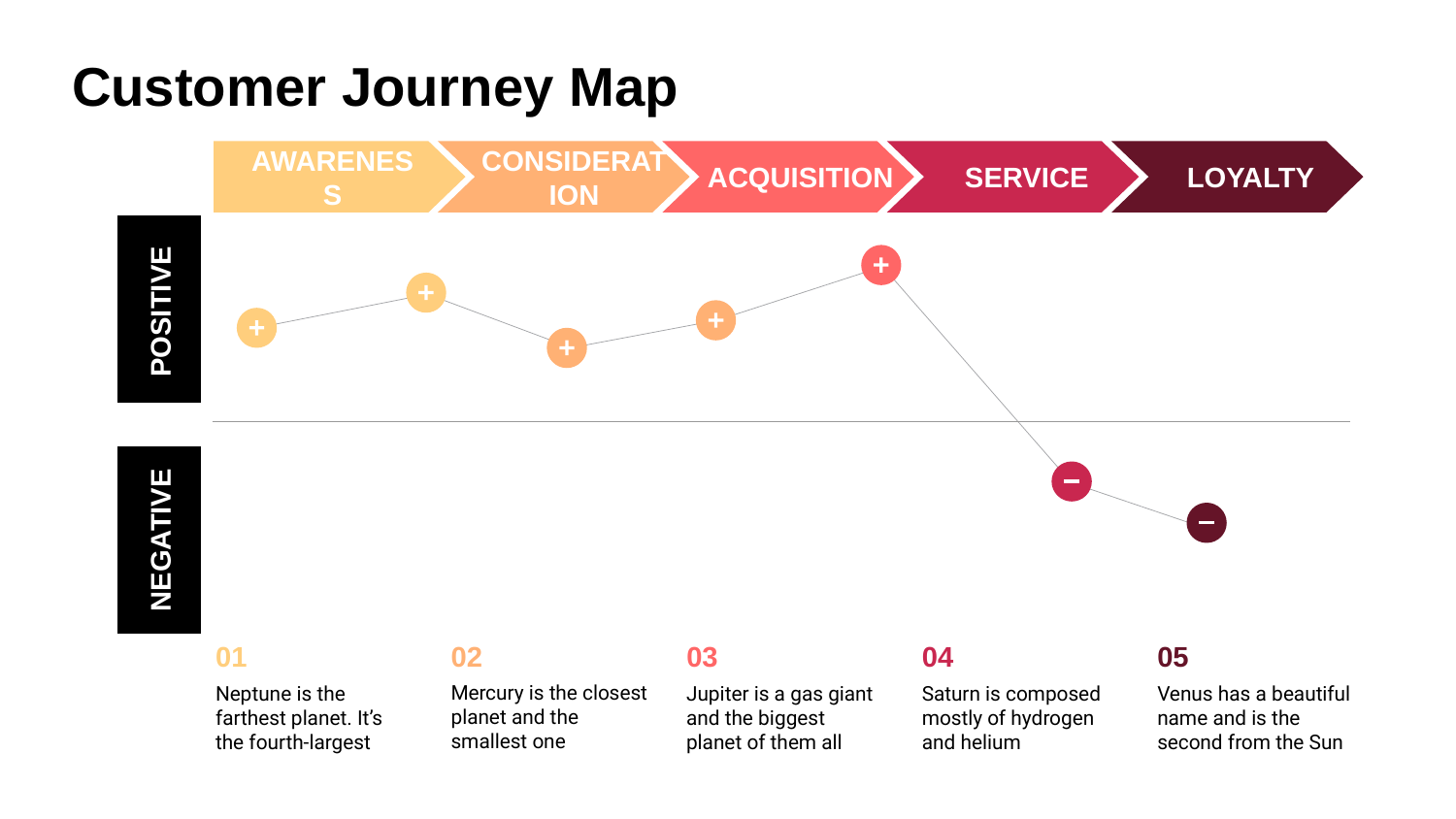

AWARENESS
CONSIDERATION
ACQUISITION
SERVICE
LOYALTY

POSITIVE

NEGATIVE
01
02
03
04
05
Mercury is the closest planet and the smallest one
Neptune is the farthest planet. It’s the fourth-largest
Jupiter is a gas giant
and the biggest planet of them all
Saturn is composed mostly of hydrogen and helium
Venus has a beautiful name and is the second from the Sun